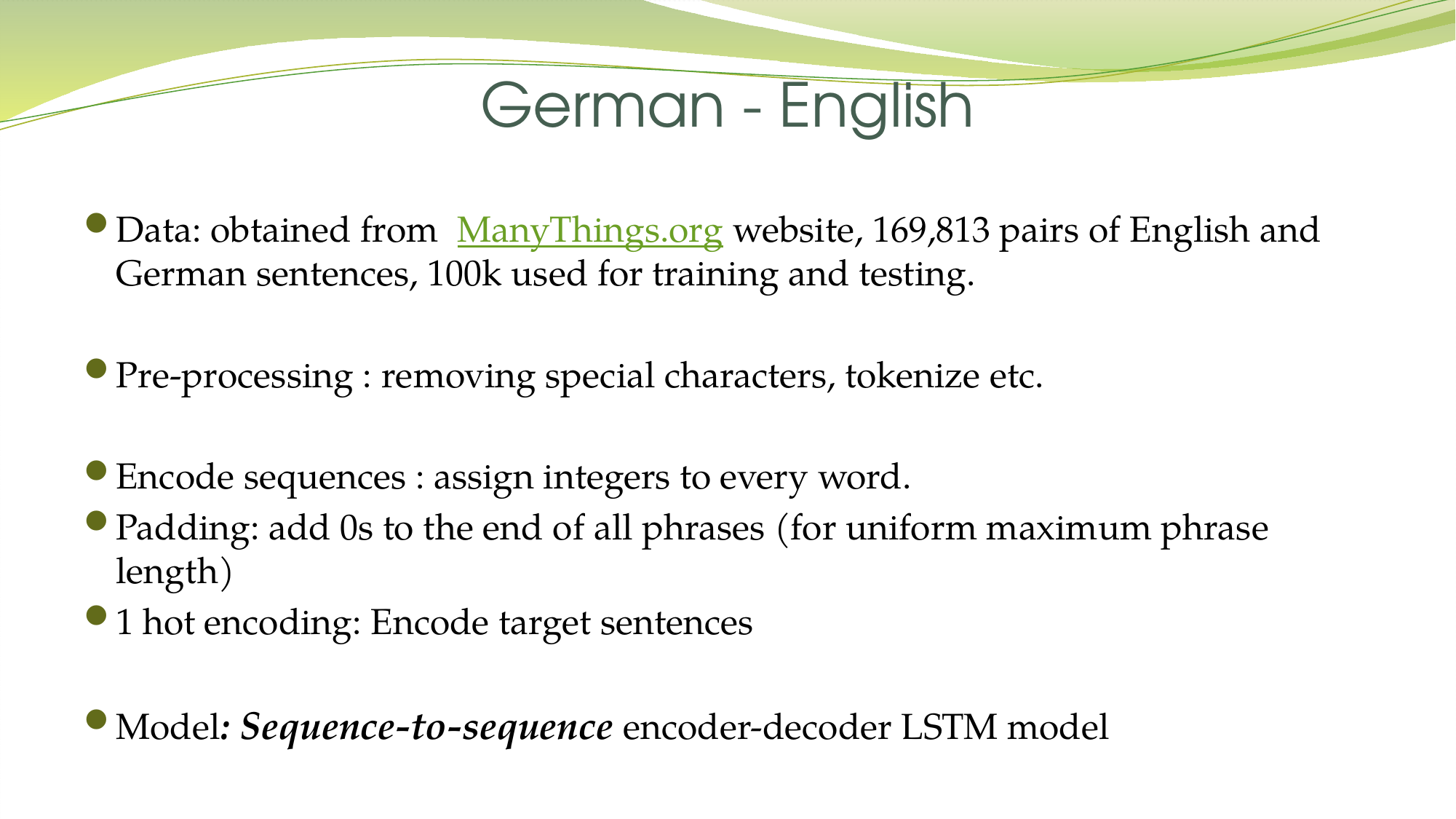

# German - English

Data: obtained from  ManyThings.org website, 169,813 pairs of English and German sentences, 100k used for training and testing.

Pre-processing : removing special characters, tokenize etc.

Encode sequences : assign integers to every word.
Padding: add 0s to the end of all phrases (for uniform maximum phrase length)
1 hot encoding: Encode target sentences

Model: Sequence-to-sequence encoder-decoder LSTM model